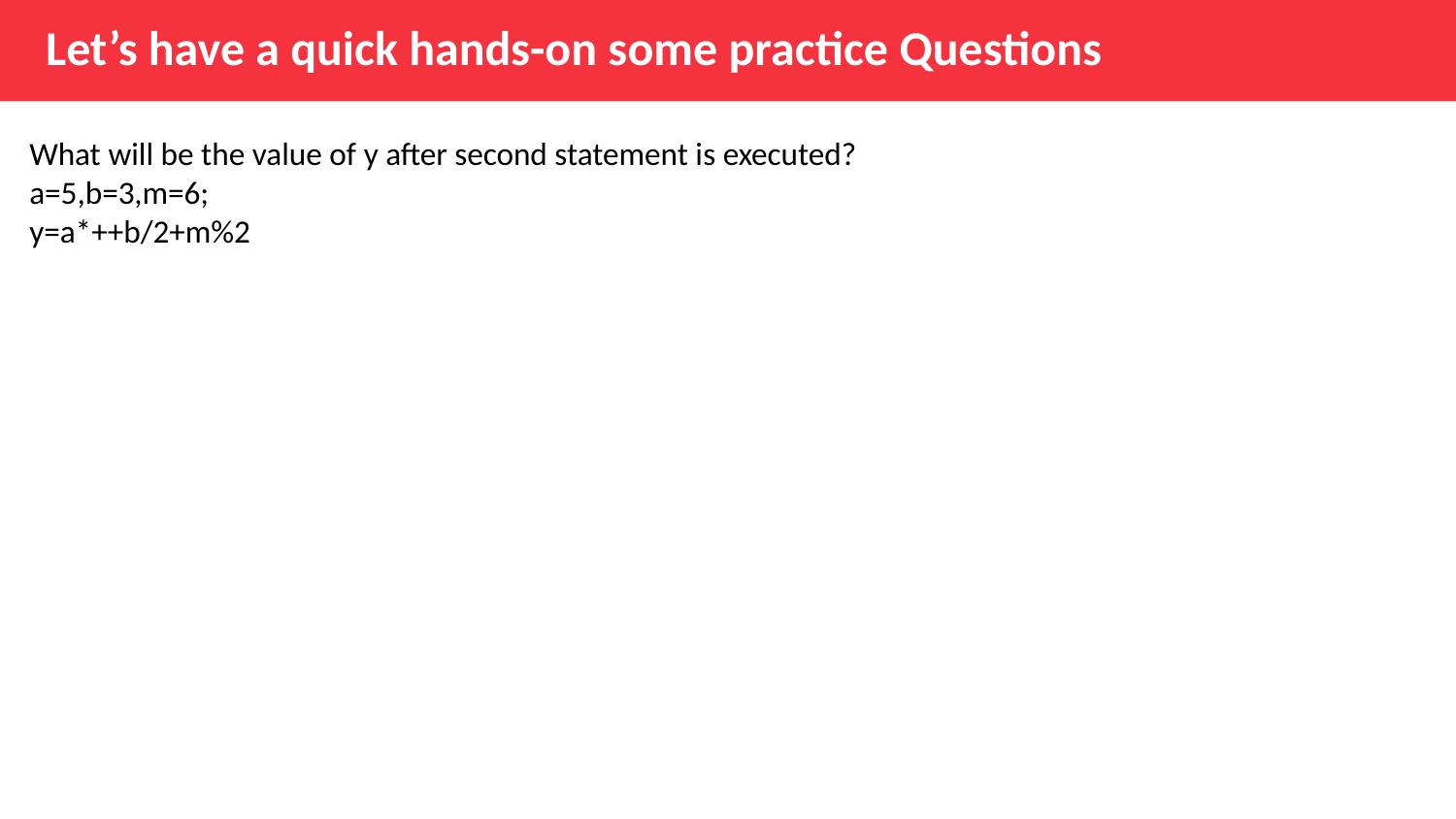

# Let’s have a quick hands-on some practice Questions
What will be the value of y after second statement is executed?
a=5,b=3,m=6;
y=a*++b/2+m%2